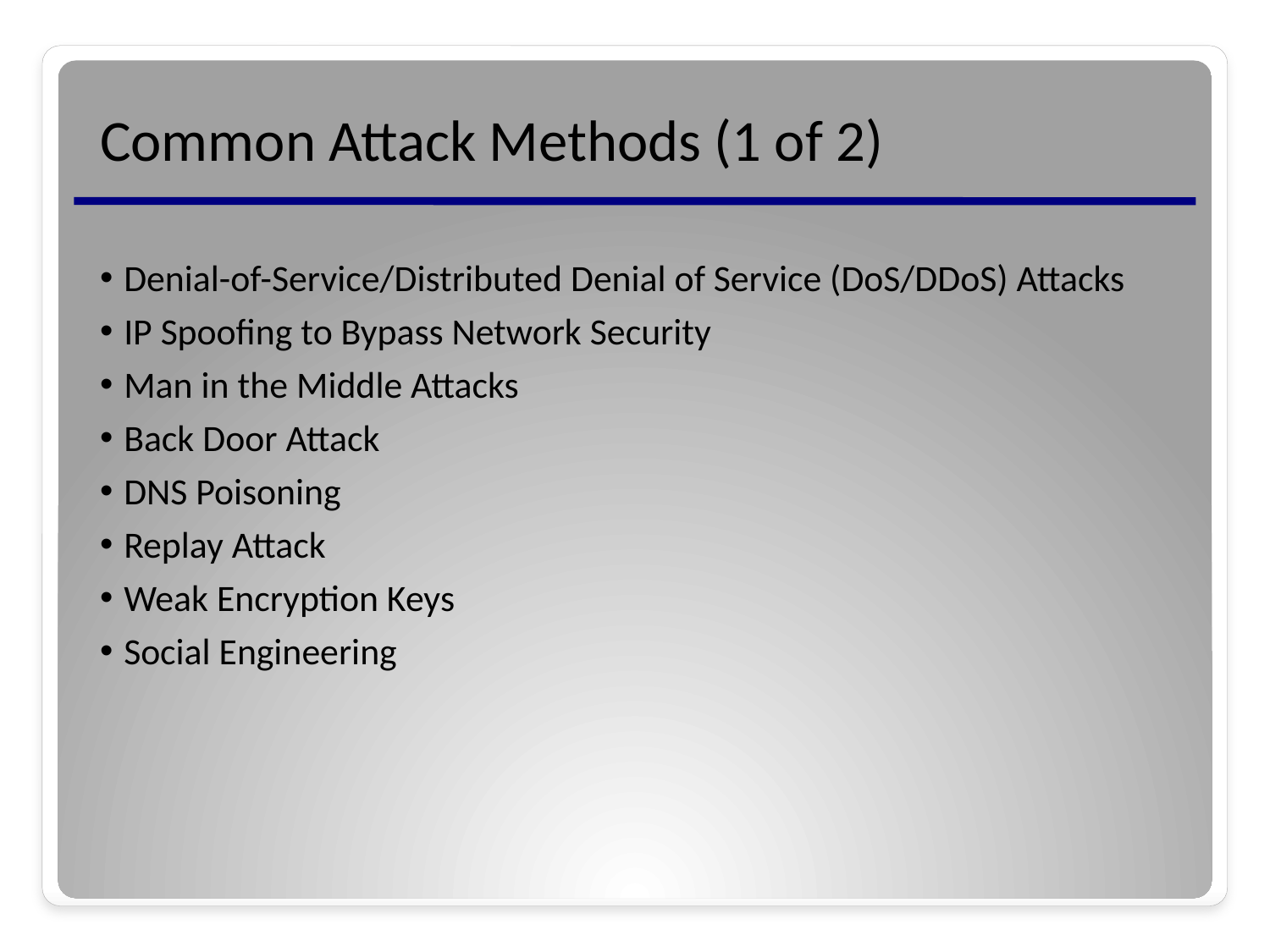

# Common Attack Methods (1 of 2)
Denial-of-Service/Distributed Denial of Service (DoS/DDoS) Attacks
IP Spoofing to Bypass Network Security
Man in the Middle Attacks
Back Door Attack
DNS Poisoning
Replay Attack
Weak Encryption Keys
Social Engineering